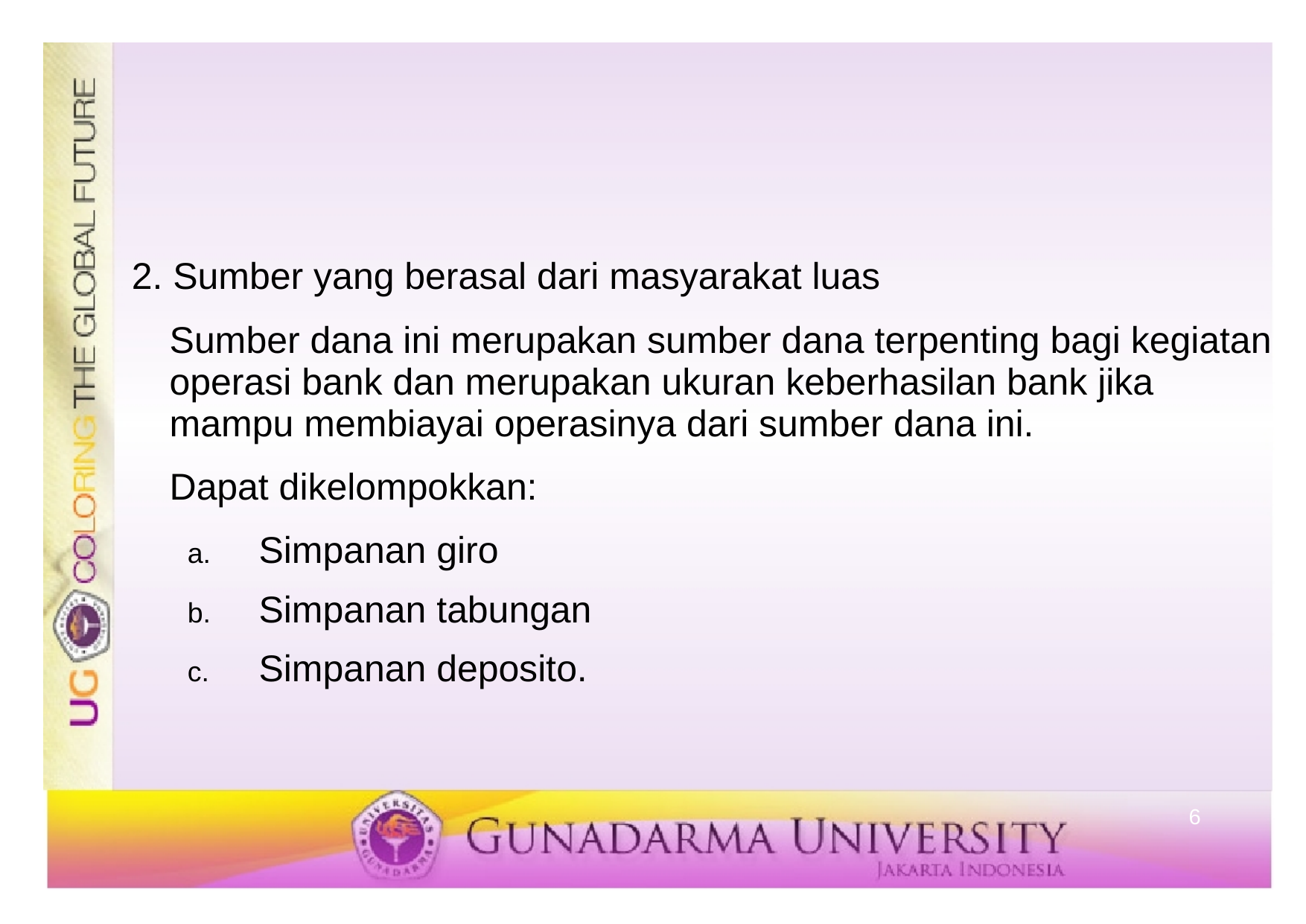

#
2. Sumber yang berasal dari masyarakat luas
	Sumber dana ini merupakan sumber dana terpenting bagi kegiatan operasi bank dan merupakan ukuran keberhasilan bank jika mampu membiayai operasinya dari sumber dana ini.
	Dapat dikelompokkan:
Simpanan giro
Simpanan tabungan
Simpanan deposito.
6